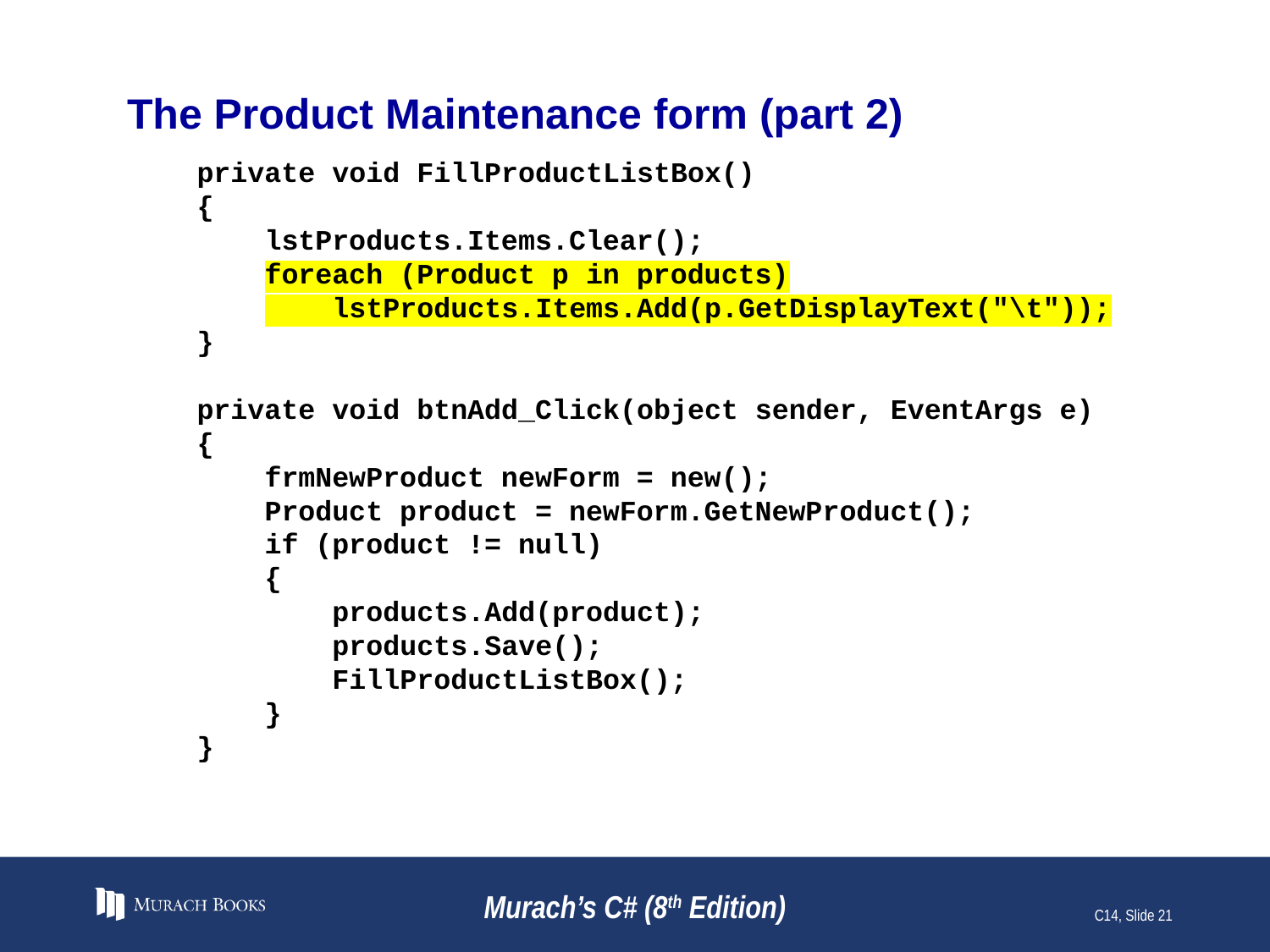

# The Product Maintenance form (part 2)
    private void FillProductListBox()
    {
        lstProducts.Items.Clear();
        foreach (Product p in products)
            lstProducts.Items.Add(p.GetDisplayText("\t"));
    }

    private void btnAdd_Click(object sender, EventArgs e)
    {
        frmNewProduct newForm = new();
        Product product = newForm.GetNewProduct();
        if (product != null)
        {
            products.Add(product);
            products.Save();
            FillProductListBox();
        }
    }

Murach’s C# (8th Edition)

C14, Slide 21